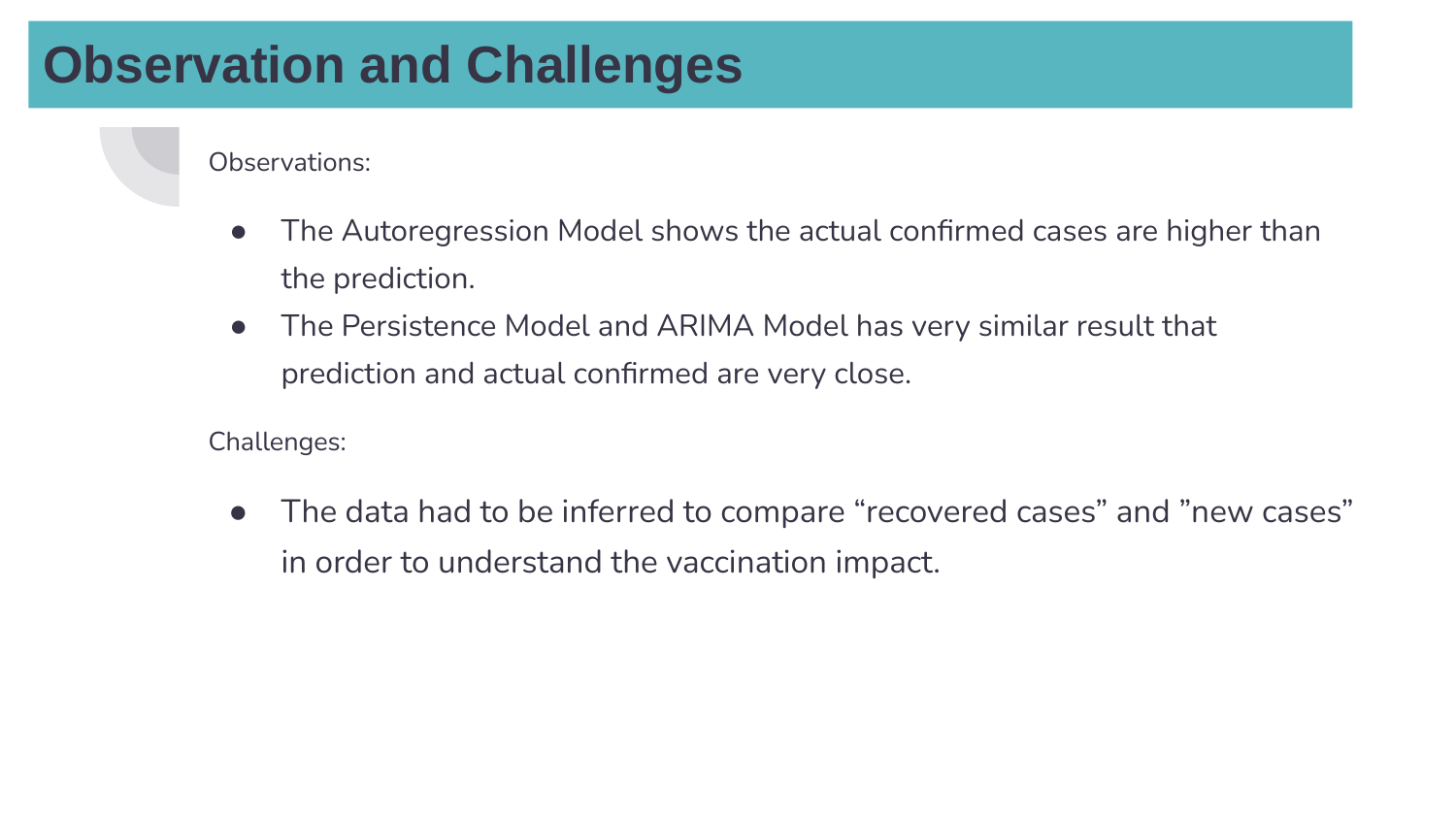

Observation and Challenges

Observations:
The Autoregression Model shows the actual confirmed cases are higher than the prediction.
The Persistence Model and ARIMA Model has very similar result that prediction and actual confirmed are very close.
Challenges:
The data had to be inferred to compare “recovered cases” and ”new cases” in order to understand the vaccination impact.